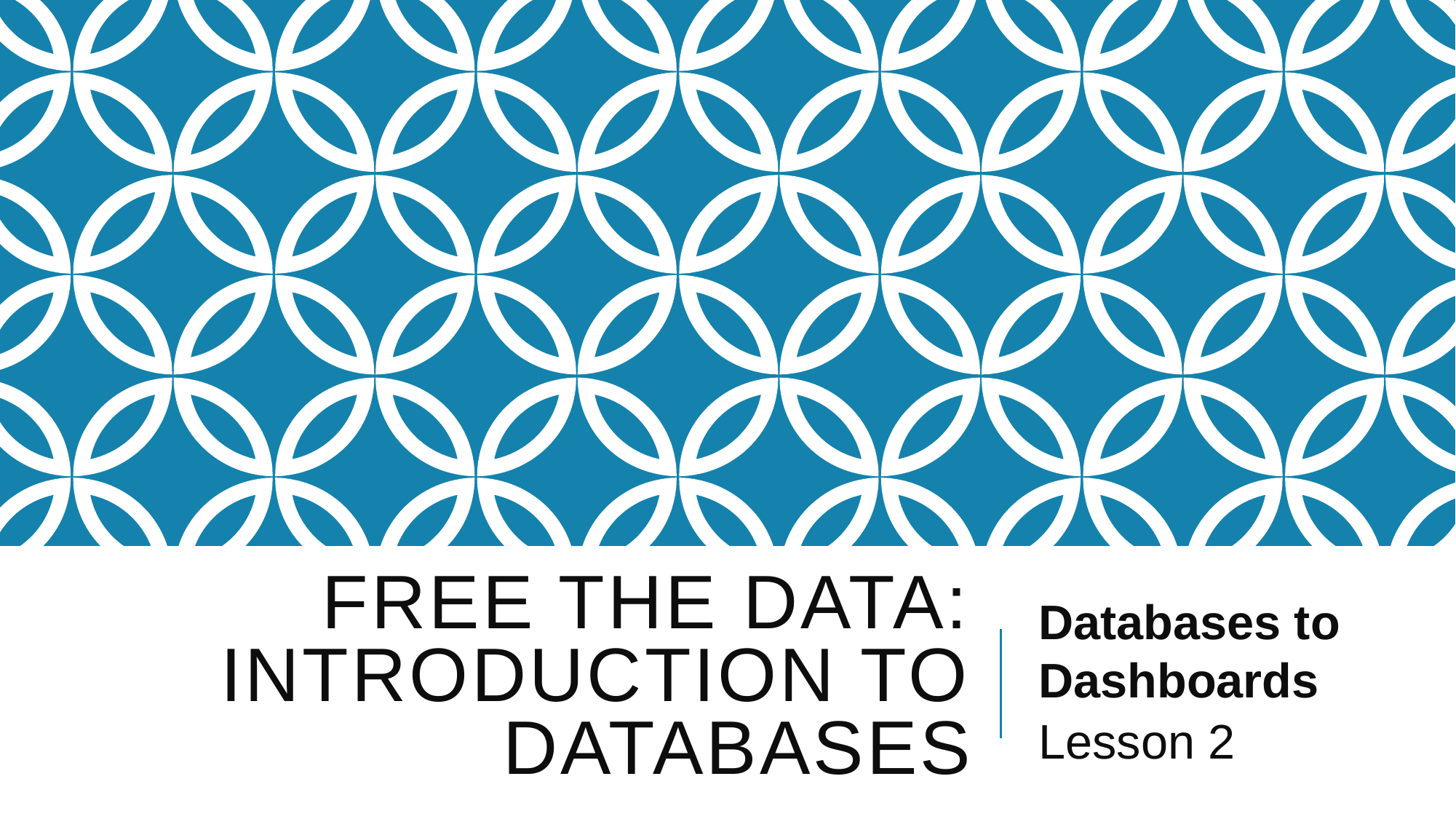

# Free the Data: Introduction to Databases
Databases to Dashboards
Lesson 2